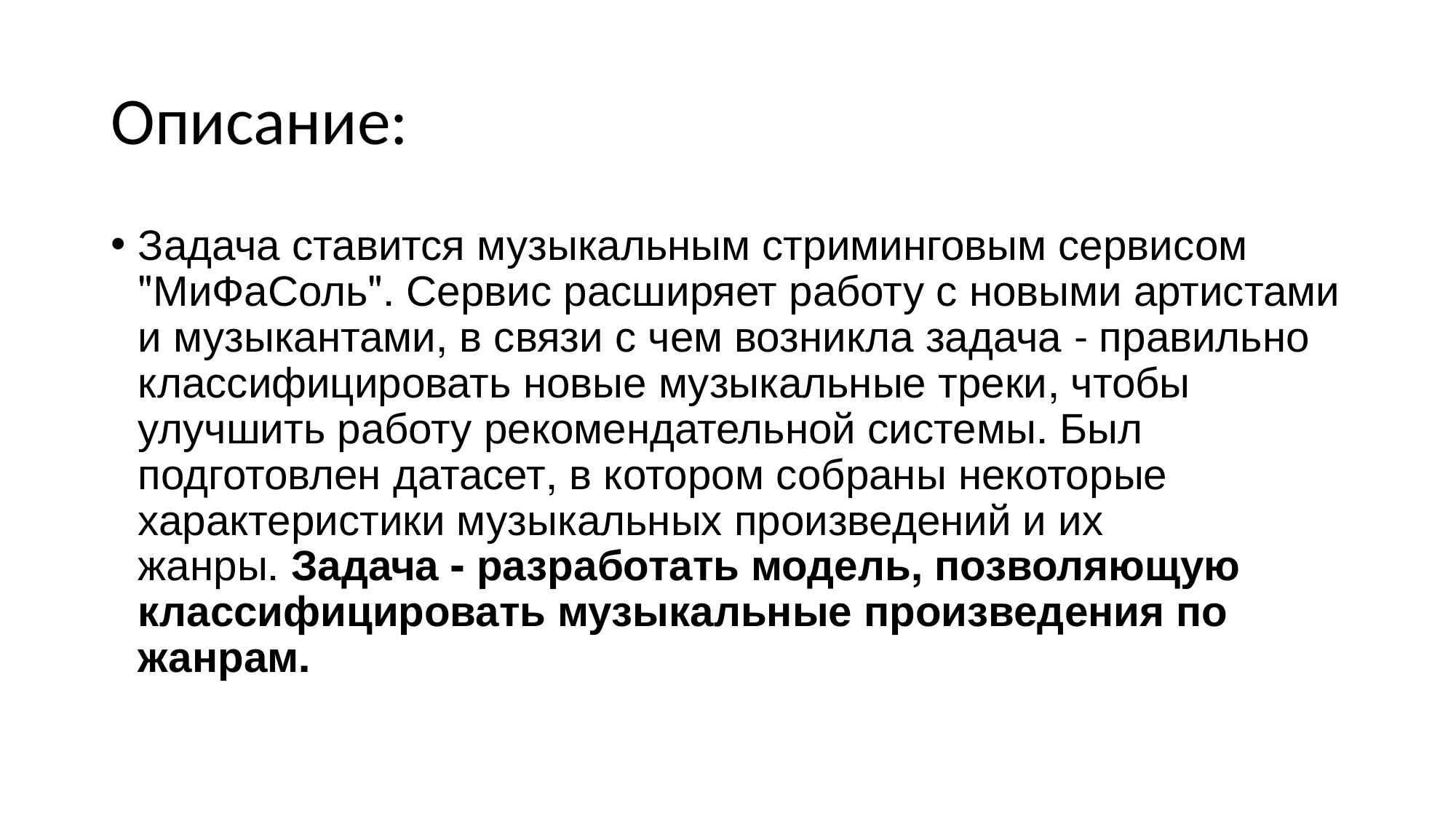

# Описание:
Задача ставится музыкальным стриминговым сервисом "МиФаСоль". Сервис расширяет работу с новыми артистами и музыкантами, в связи с чем возникла задача - правильно классифицировать новые музыкальные треки, чтобы улучшить работу рекомендательной системы. Был подготовлен датасет, в котором собраны некоторые характеристики музыкальных произведений и их жанры. Задача - разработать модель, позволяющую классифицировать музыкальные произведения по жанрам.